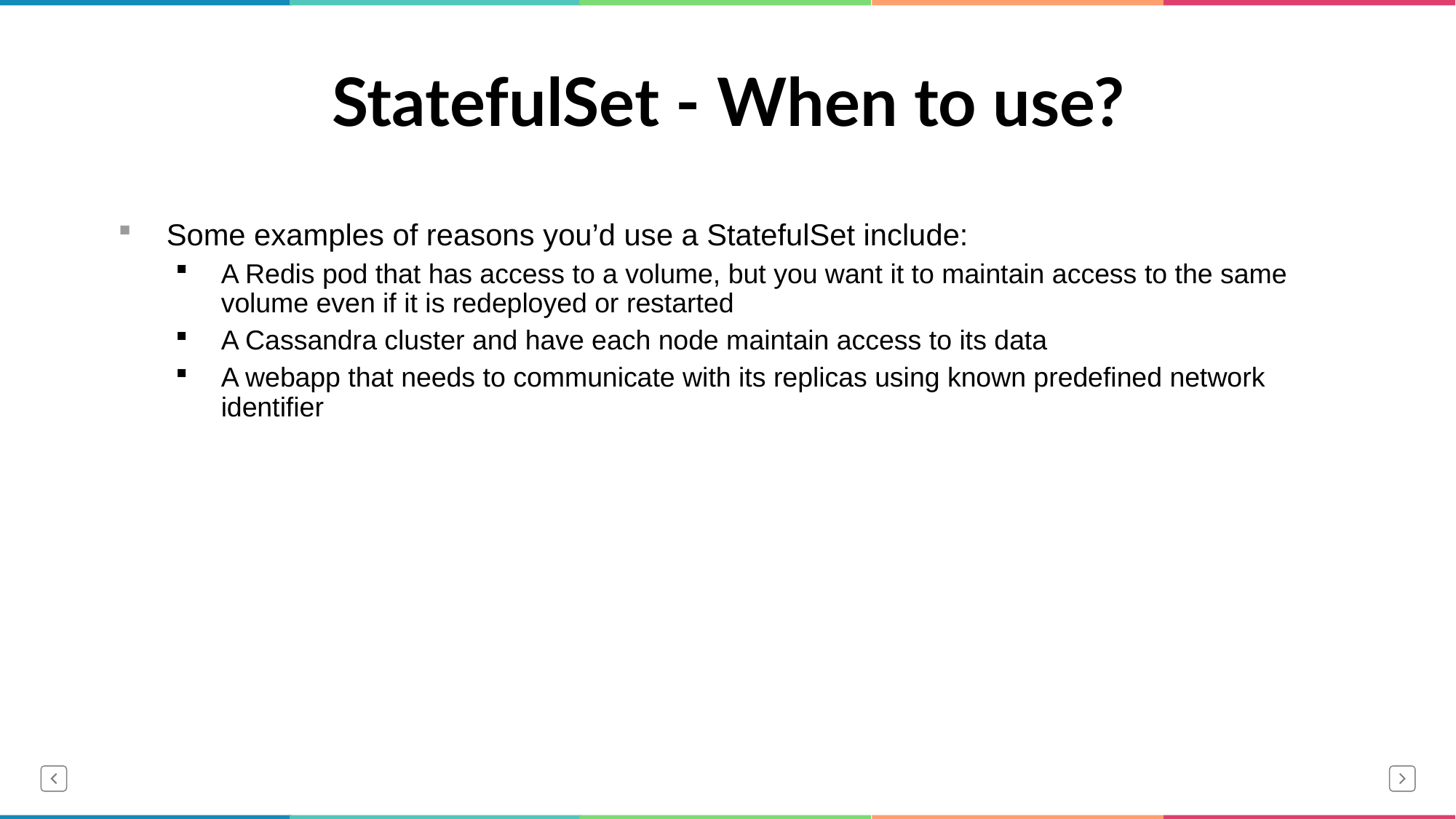

# StatefulSet - When to use?

Some examples of reasons you’d use a StatefulSet include:
A Redis pod that has access to a volume, but you want it to maintain access to the same volume even if it is redeployed or restarted
A Cassandra cluster and have each node maintain access to its data
A webapp that needs to communicate with its replicas using known predefined network identifier